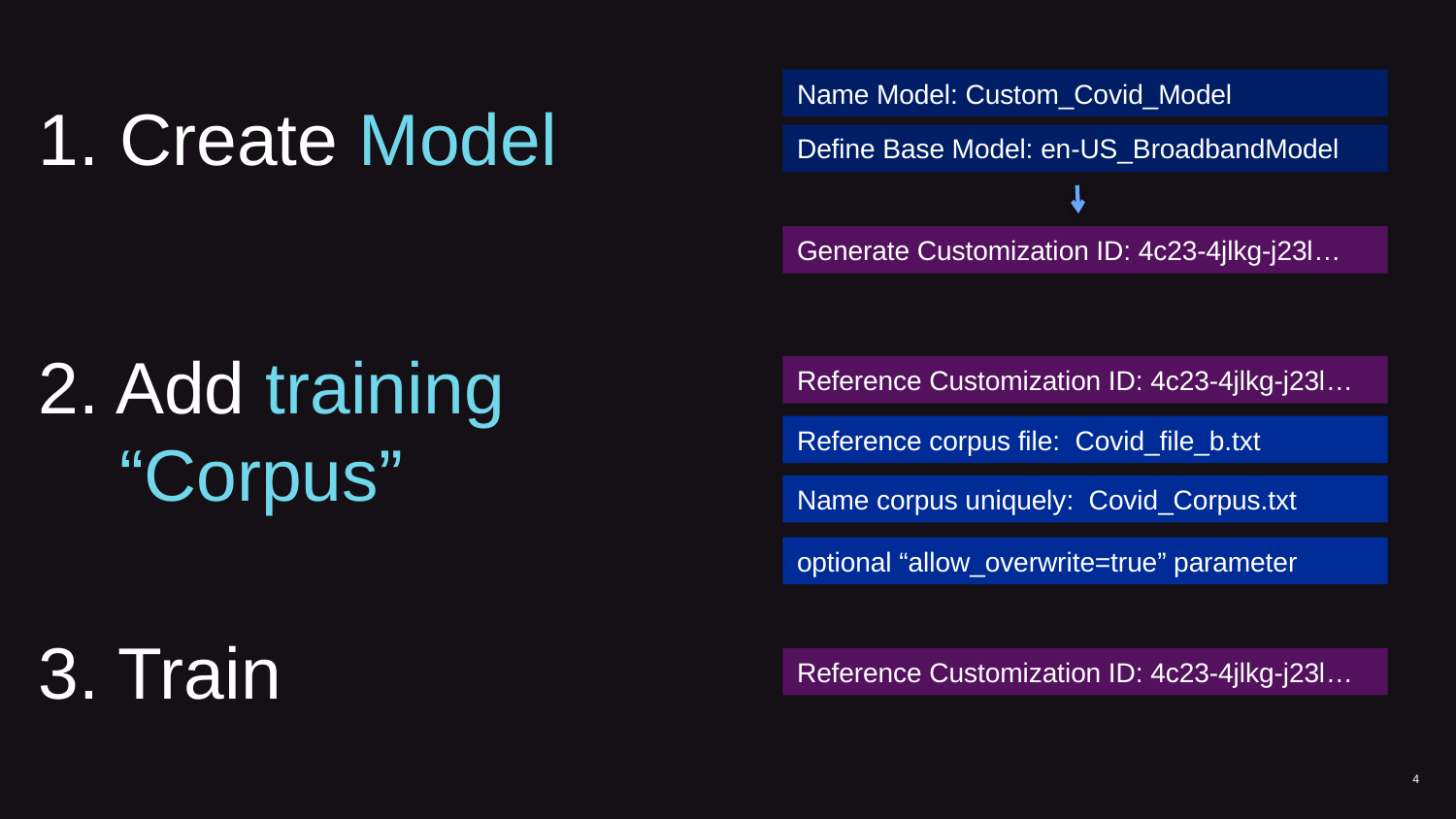

Name Model: Custom_Covid_Model
1. Create Model
Define Base Model: en-US_BroadbandModel
Generate Customization ID: 4c23-4jlkg-j23l…
2. Add training    “Corpus”
Reference Customization ID: 4c23-4jlkg-j23l…
Reference corpus file:  Covid_file_b.txt
Name corpus uniquely:  Covid_Corpus.txt
optional “allow_overwrite=true” parameter
3. Train
Reference Customization ID: 4c23-4jlkg-j23l…
4